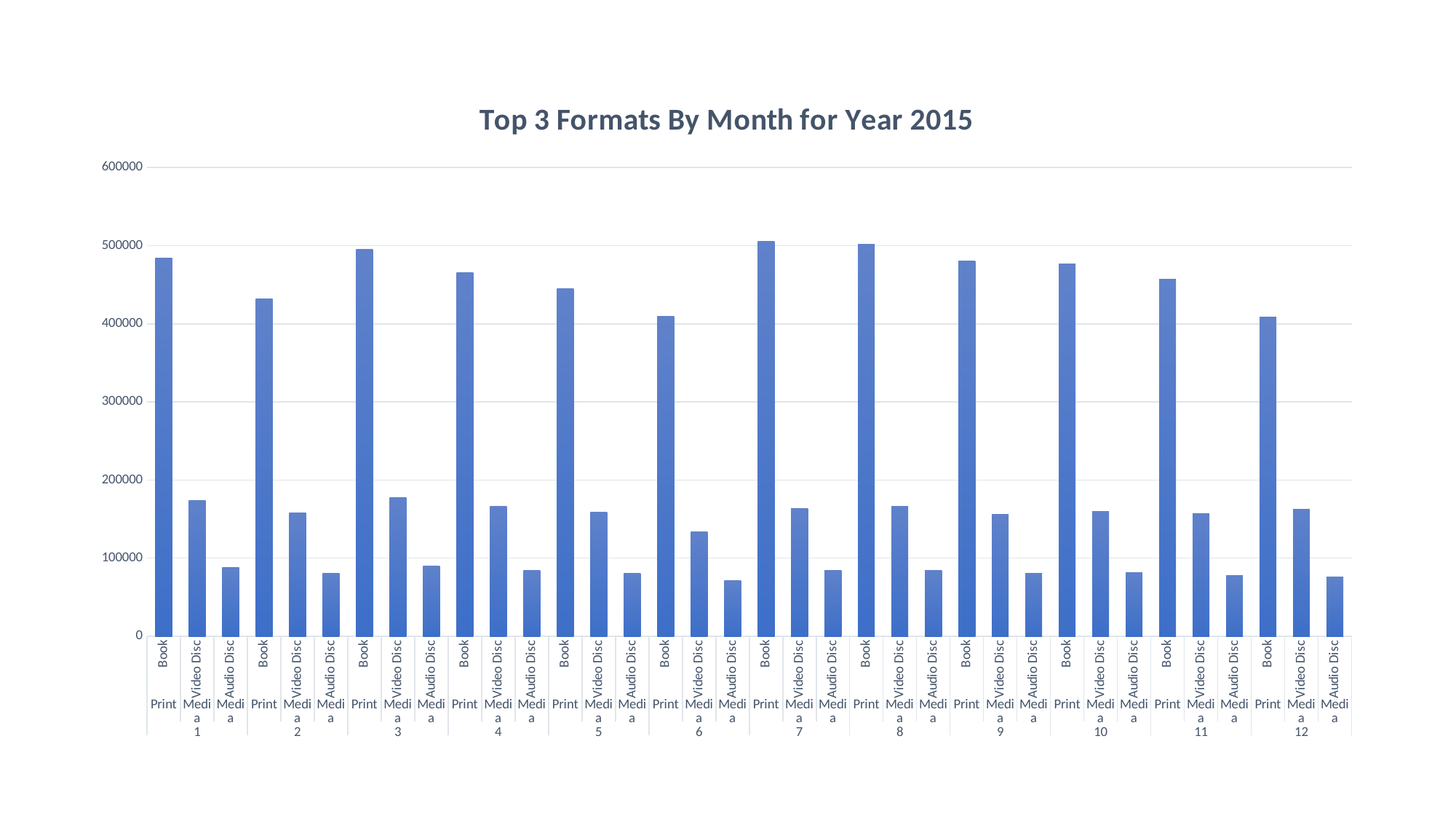

### Chart: Top 3 Formats By Month for Year 2015

| Category |  |
|---|---|
| Book | 483859.0 |
| Video Disc | 174063.0 |
| Audio Disc | 88501.0 |
| Book | 431654.0 |
| Video Disc | 157806.0 |
| Audio Disc | 80620.0 |
| Book | 495345.0 |
| Video Disc | 177287.0 |
| Audio Disc | 89582.0 |
| Book | 465375.0 |
| Video Disc | 166636.0 |
| Audio Disc | 84017.0 |
| Book | 445349.0 |
| Video Disc | 159018.0 |
| Audio Disc | 80904.0 |
| Book | 409925.0 |
| Video Disc | 134172.0 |
| Audio Disc | 71579.0 |
| Book | 505322.0 |
| Video Disc | 163248.0 |
| Audio Disc | 84789.0 |
| Book | 502128.0 |
| Video Disc | 166211.0 |
| Audio Disc | 84327.0 |
| Book | 480387.0 |
| Video Disc | 156195.0 |
| Audio Disc | 81003.0 |
| Book | 476562.0 |
| Video Disc | 159597.0 |
| Audio Disc | 81587.0 |
| Book | 457038.0 |
| Video Disc | 157514.0 |
| Audio Disc | 77840.0 |
| Book | 408629.0 |
| Video Disc | 162415.0 |
| Audio Disc | 76088.0 |